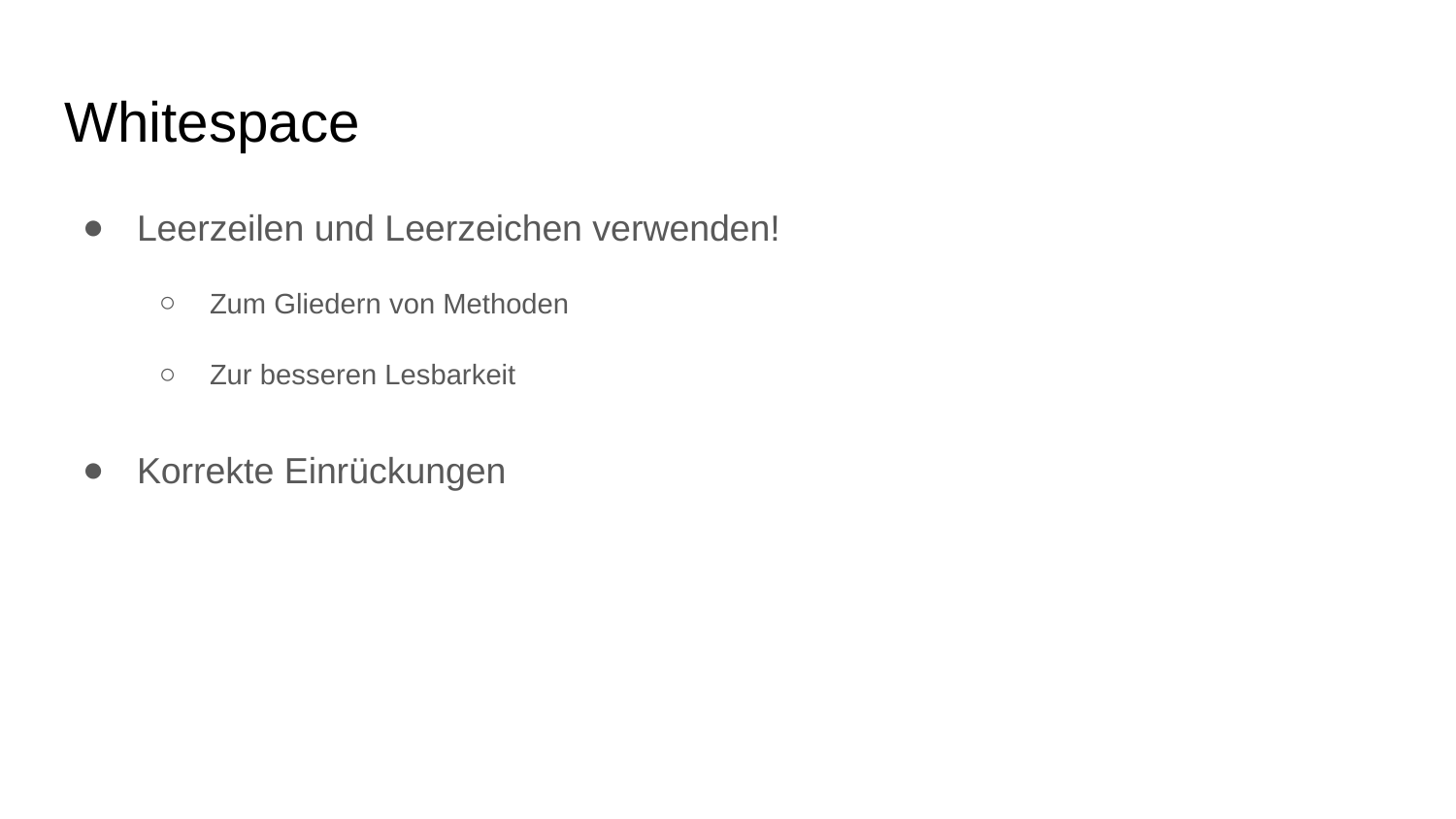

# Whitespace
Leerzeilen und Leerzeichen verwenden!
Zum Gliedern von Methoden
Zur besseren Lesbarkeit

Korrekte Einrückungen